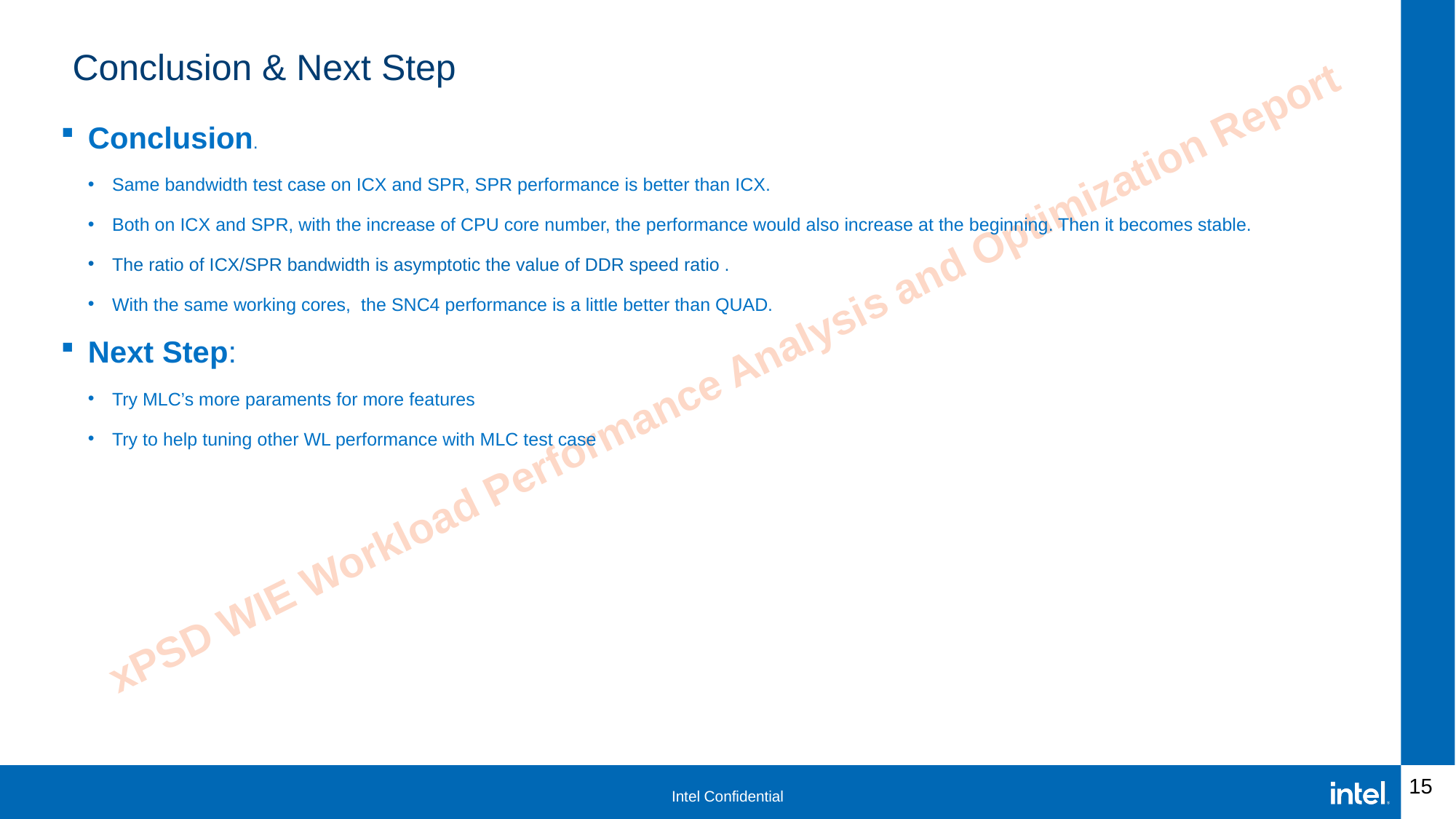

Conclusion & Next Step
Conclusion.
Same bandwidth test case on ICX and SPR, SPR performance is better than ICX.
Both on ICX and SPR, with the increase of CPU core number, the performance would also increase at the beginning. Then it becomes stable.
The ratio of ICX/SPR bandwidth is asymptotic the value of DDR speed ratio .
With the same working cores,  the SNC4 performance is a little better than QUAD.
Next Step:
Try MLC’s more paraments for more features
Try to help tuning other WL performance with MLC test case

15